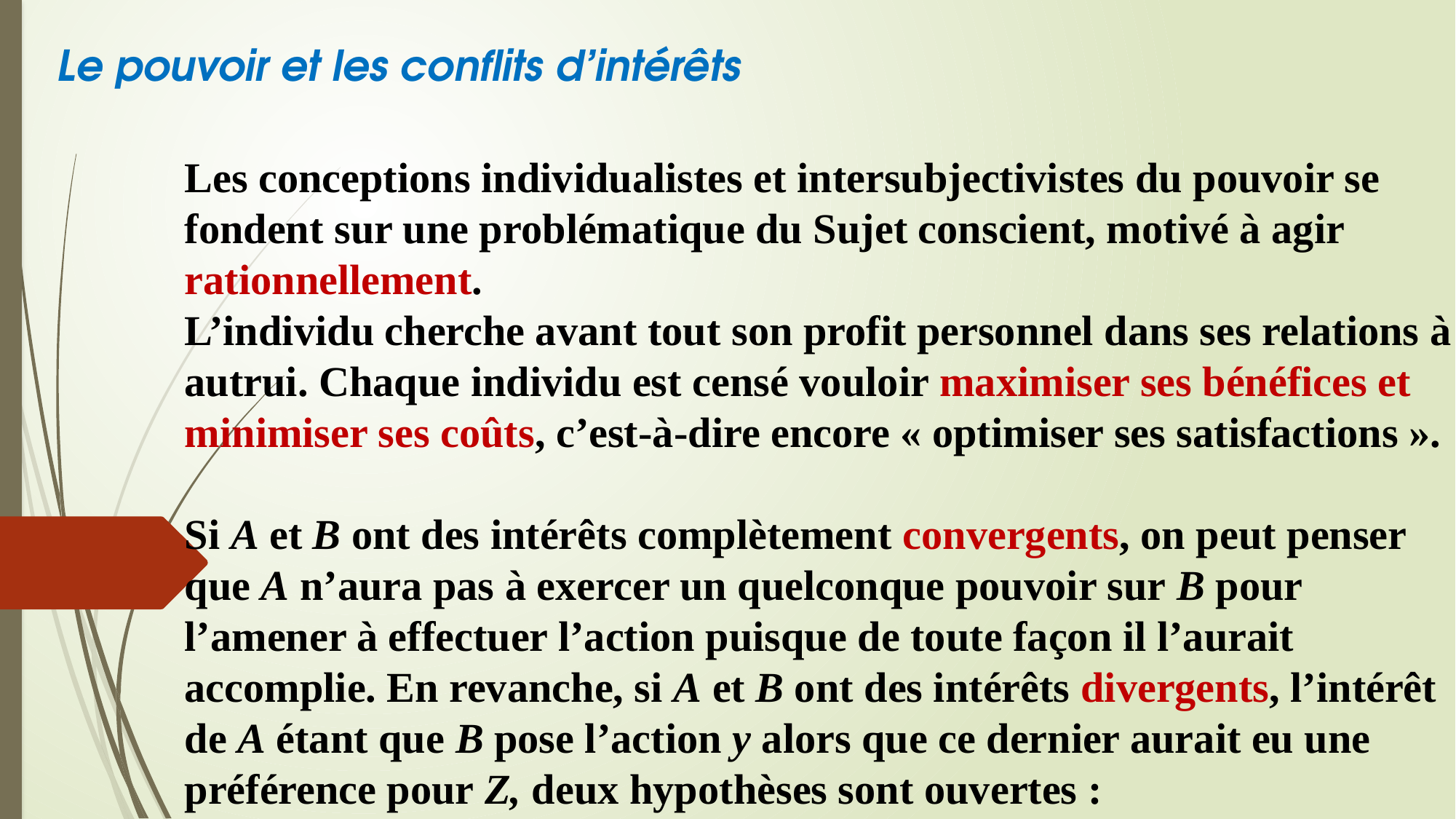

# Le pouvoir et les conflits d’intérêts
Les conceptions individualistes et intersubjectivistes du pouvoir se fondent sur une problématique du Sujet conscient, motivé à agir rationnellement.
L’individu cherche avant tout son profit personnel dans ses relations à autrui. Chaque individu est censé vouloir maximiser ses bénéfices et minimiser ses coûts, c’est-à-dire encore « optimiser ses satisfactions ».

Si A et B ont des intérêts complètement convergents, on peut penser que A n’aura pas à exercer un quelconque pouvoir sur B pour l’amener à effectuer l’action puisque de toute façon il l’aurait accomplie. En revanche, si A et B ont des intérêts divergents, l’intérêt de A étant que B pose l’action y alors que ce dernier aurait eu une préférence pour Z, deux hypothèses sont ouvertes :